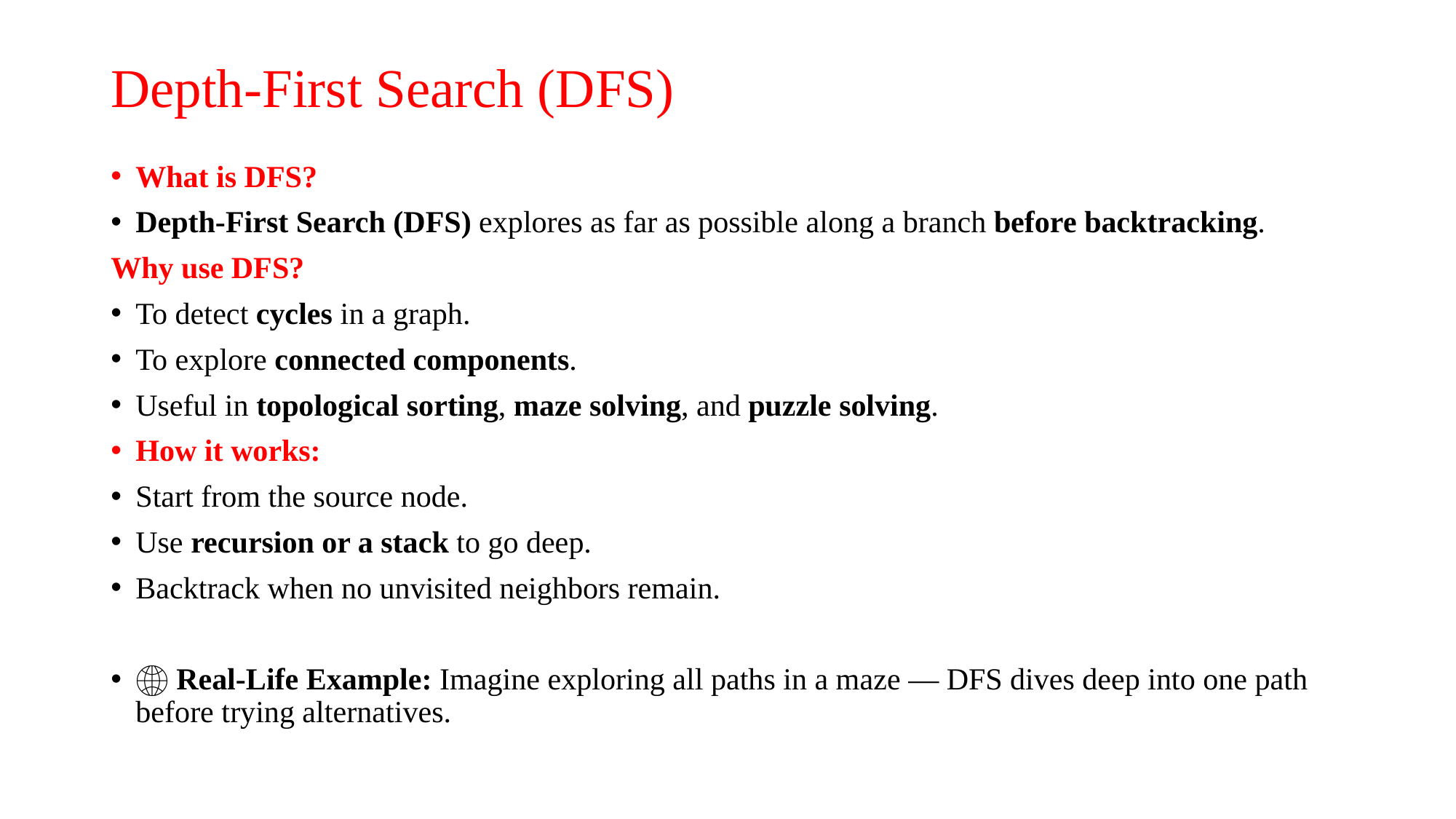

# Depth-First Search (DFS)
What is DFS?
Depth-First Search (DFS) explores as far as possible along a branch before backtracking.
Why use DFS?
To detect cycles in a graph.
To explore connected components.
Useful in topological sorting, maze solving, and puzzle solving.
How it works:
Start from the source node.
Use recursion or a stack to go deep.
Backtrack when no unvisited neighbors remain.

🌐 Real-Life Example: Imagine exploring all paths in a maze — DFS dives deep into one path before trying alternatives.